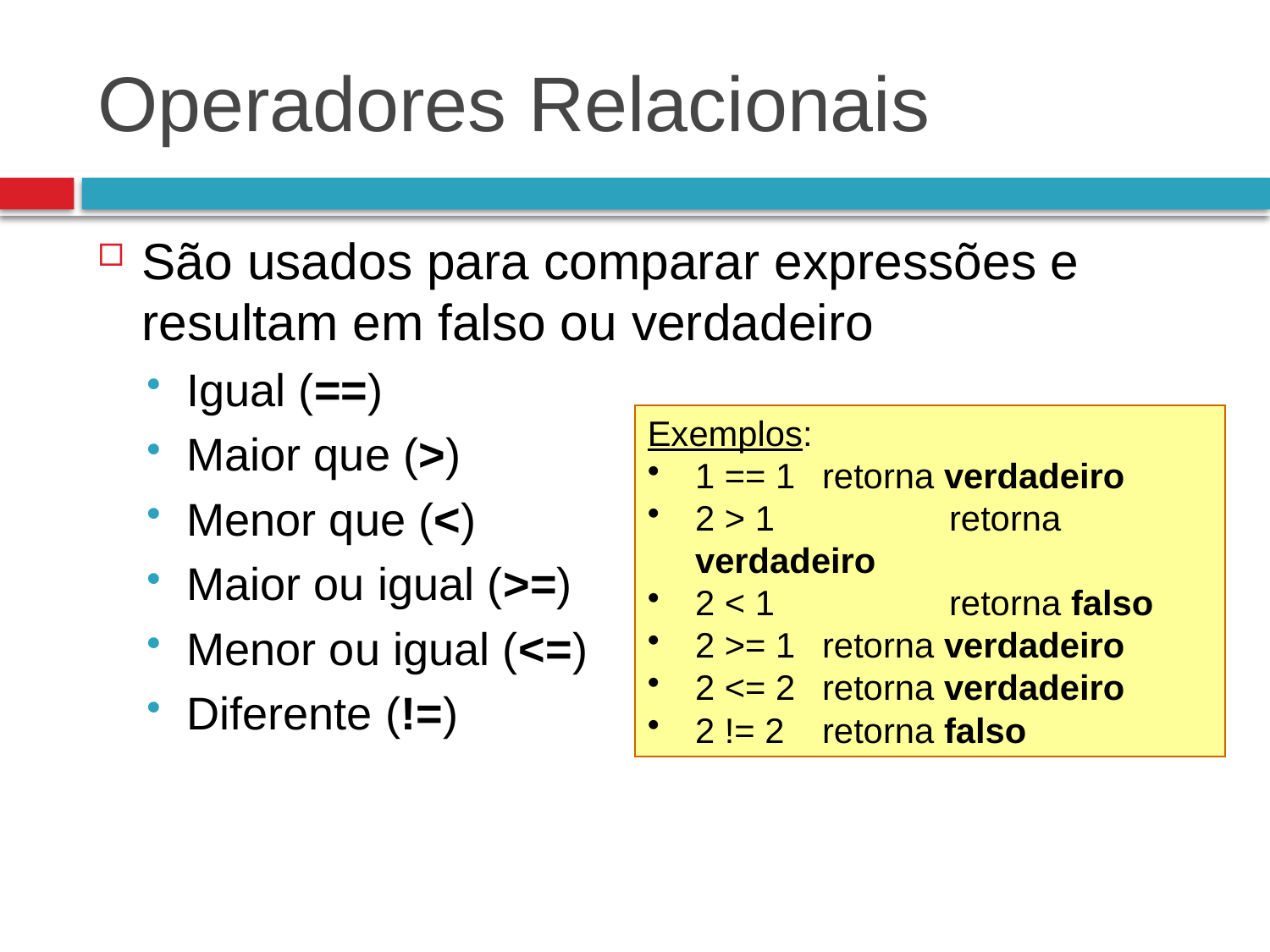

# Operadores Relacionais
São usados para comparar expressões e resultam em falso ou verdadeiro
Igual (==)
Maior que (>)
Menor que (<)
Maior ou igual (>=)
Menor ou igual (<=)
Diferente (!=)

Exemplos:
1 == 1	retorna verdadeiro
2 > 1		retorna verdadeiro
2 < 1		retorna falso
2 >= 1	retorna verdadeiro
2 <= 2	retorna verdadeiro
2 != 2	retorna falso